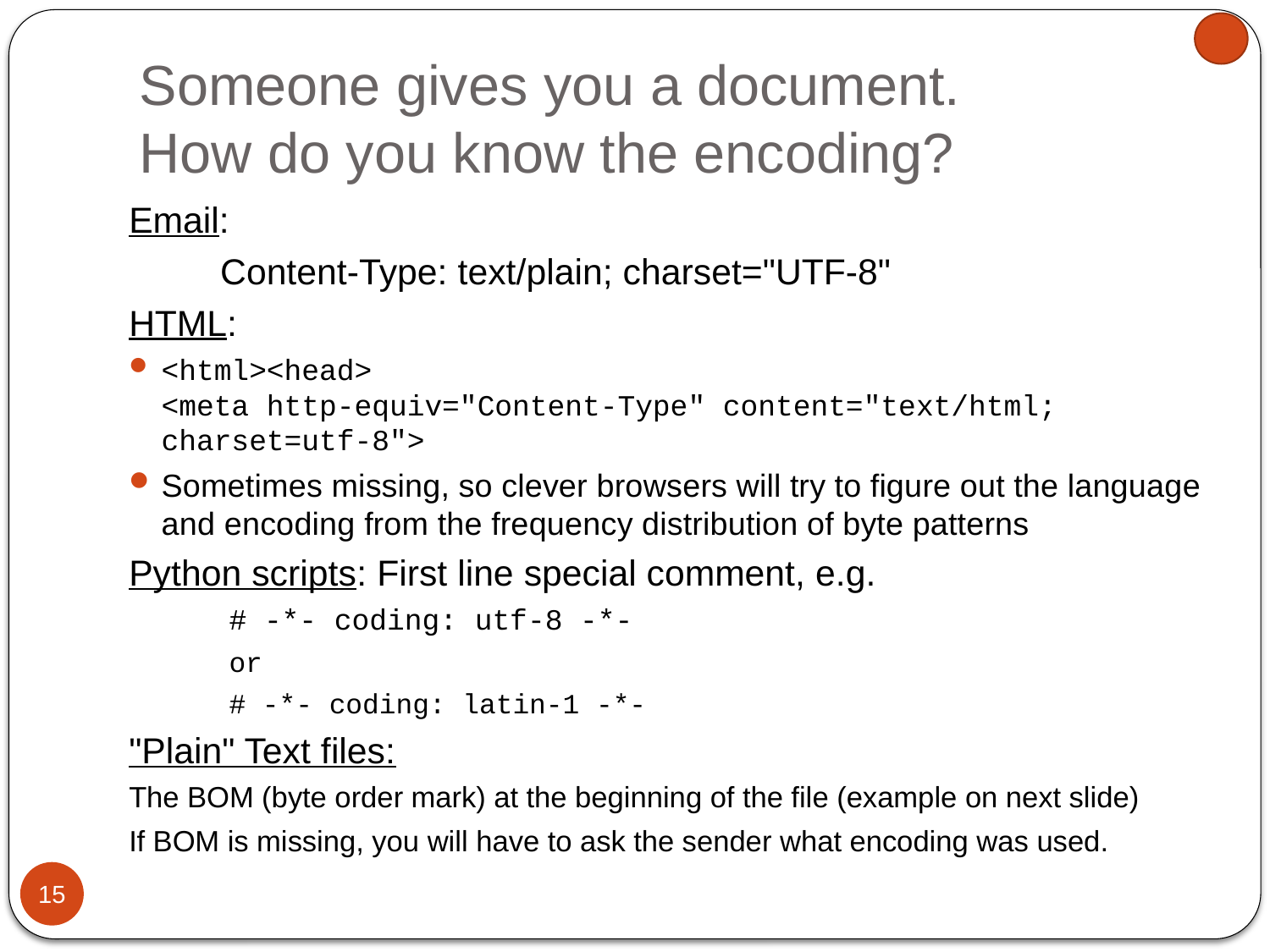

# Someone gives you a document. How do you know the encoding?
Email:
         Content-Type: text/plain; charset="UTF-8"
HTML:
<html><head>
<meta http-equiv="Content-Type" content="text/html; charset=utf-8">
Sometimes missing, so clever browsers will try to figure out the language and encoding from the frequency distribution of byte patterns
Python scripts: First line special comment, e.g.
	# -*- coding: utf-8 -*-
	or
	# -*- coding: latin-1 -*-
"Plain" Text files:
The BOM (byte order mark) at the beginning of the file (example on next slide)
If BOM is missing, you will have to ask the sender what encoding was used.

15